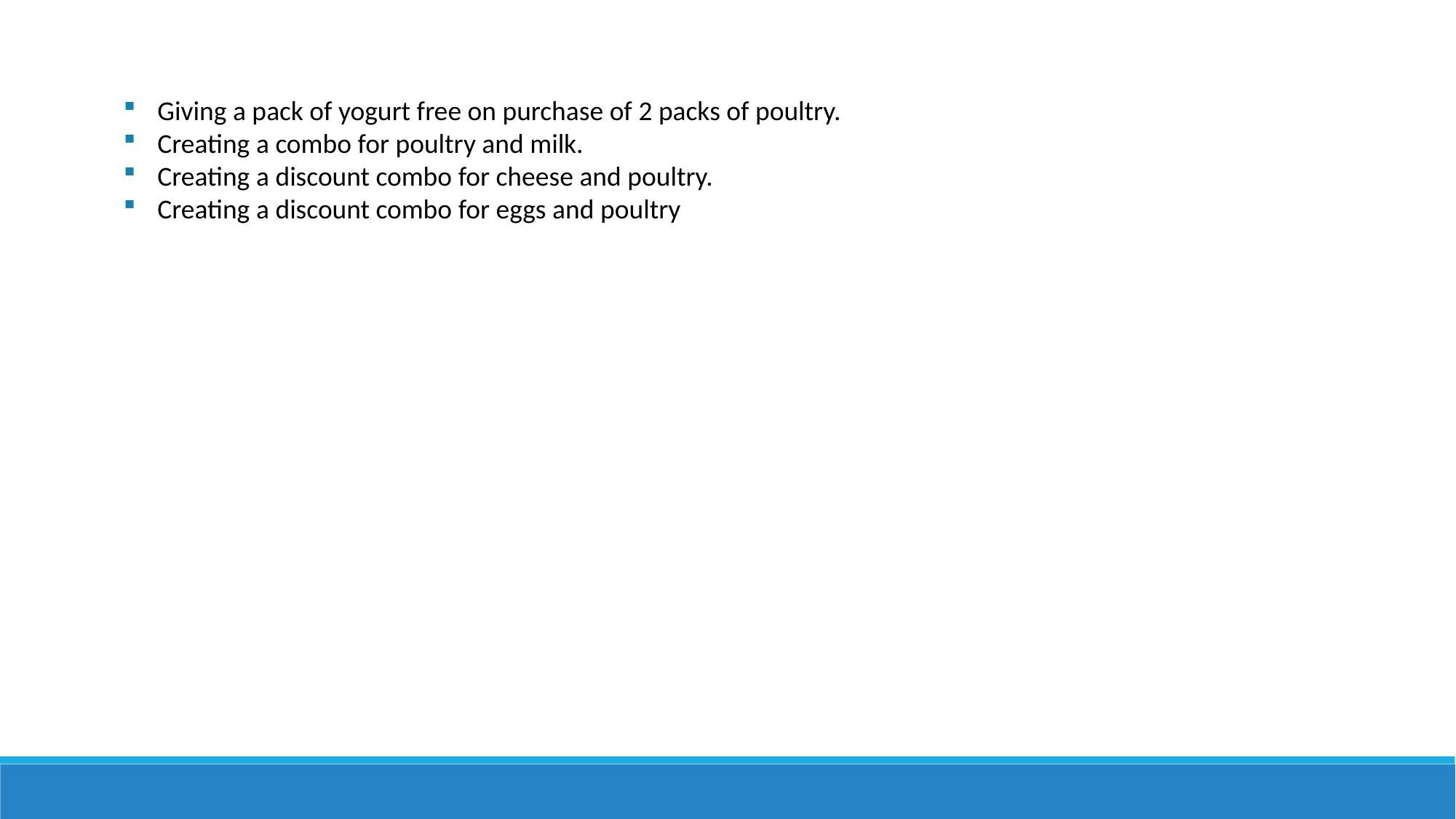

Giving a pack of yogurt free on purchase of 2 packs of poultry.
Creating a combo for poultry and milk.
Creating a discount combo for cheese and poultry.
Creating a discount combo for eggs and poultry